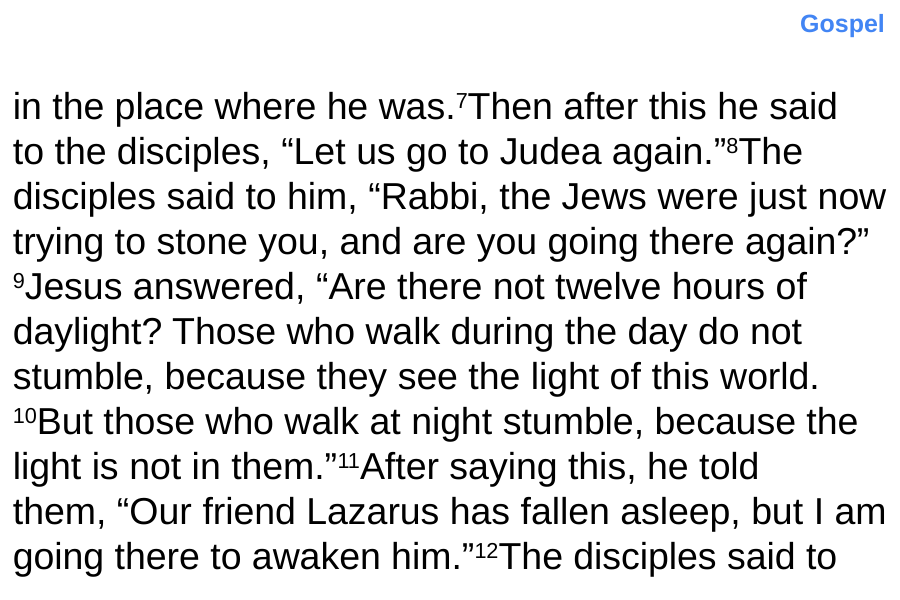

Gospel
in the place where he was.7Then after this he said
to the disciples, “Let us go to Judea again.”8The
disciples said to him, “Rabbi, the Jews were just now
trying to stone you, and are you going there again?”
9Jesus answered, “Are there not twelve hours of
daylight? Those who walk during the day do not
stumble, because they see the light of this world.
10But those who walk at night stumble, because the
light is not in them.”11After saying this, he told
them, “Our friend Lazarus has fallen asleep, but I am
going there to awaken him.”12The disciples said to